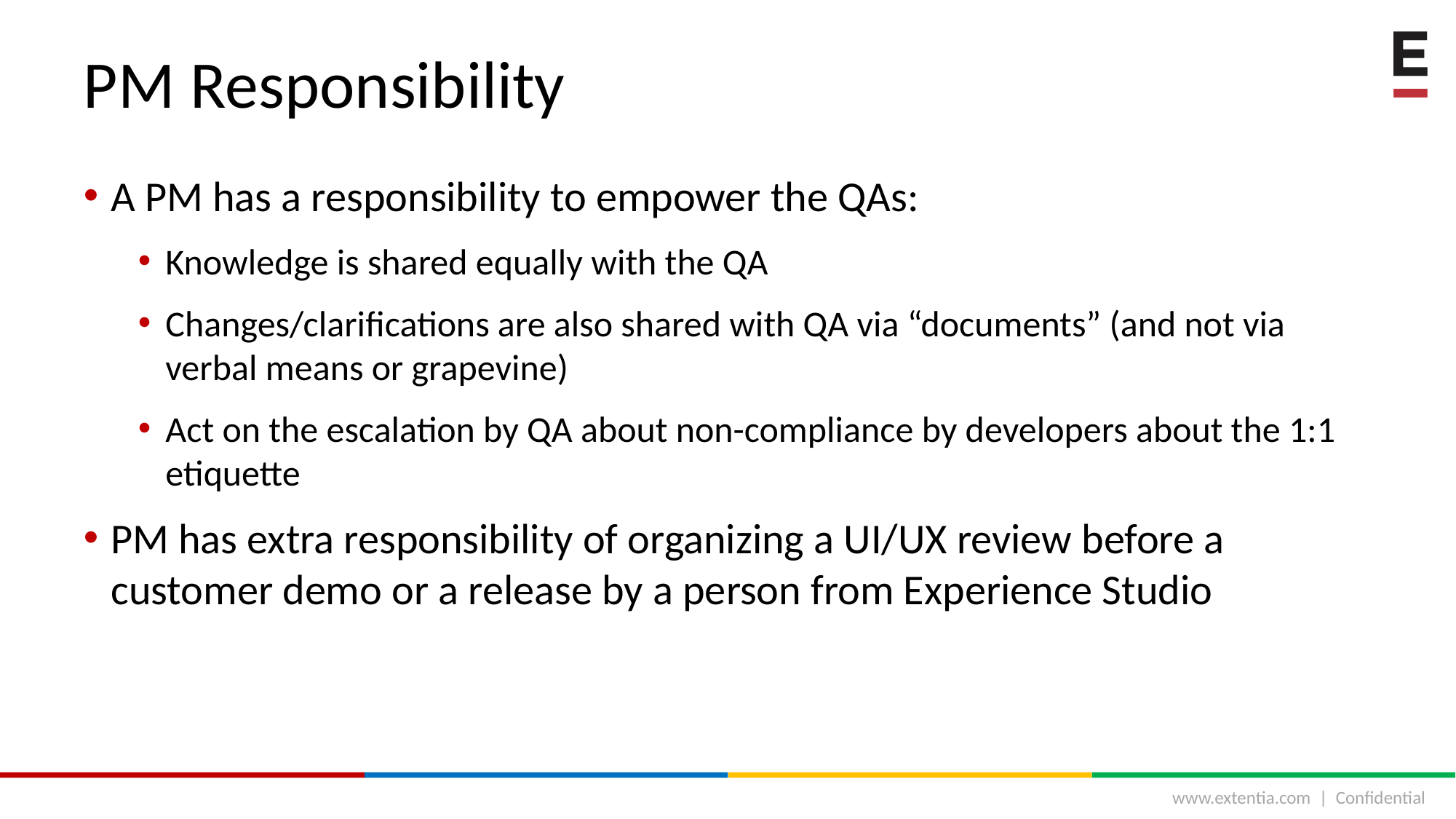

# PM Responsibility
A PM has a responsibility to empower the QAs:
Knowledge is shared equally with the QA
Changes/clarifications are also shared with QA via “documents” (and not via verbal means or grapevine)
Act on the escalation by QA about non-compliance by developers about the 1:1 etiquette
PM has extra responsibility of organizing a UI/UX review before a customer demo or a release by a person from Experience Studio